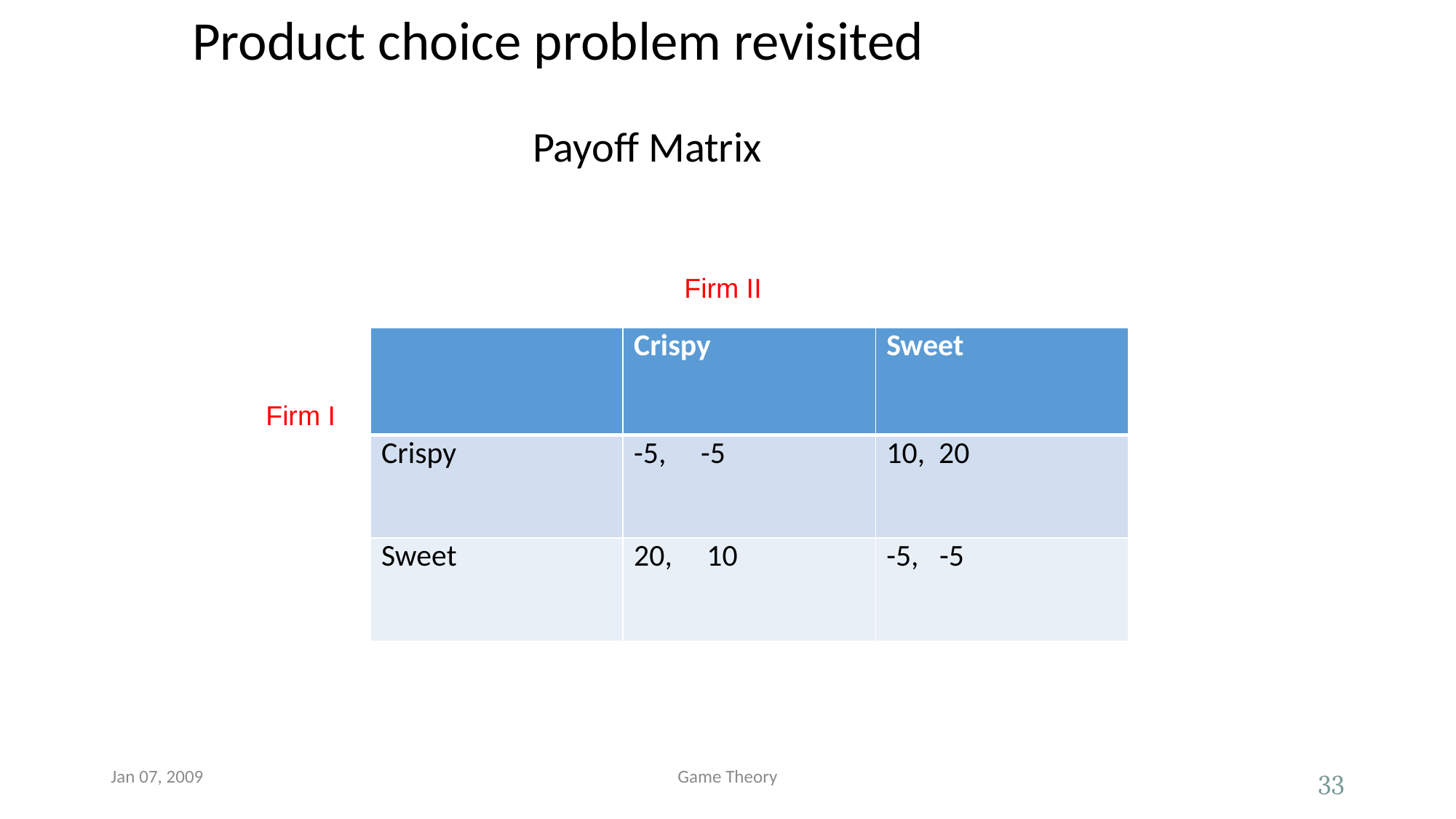

Product choice problem revisited
Payoff Matrix

Firm II
|  | Crispy | Sweet |
| --- | --- | --- |
| Crispy | -5, -5 | 10, 20 |
| Sweet | 20, 10 | -5, -5 |
Firm I
Jan 07, 2009
Game Theory
33